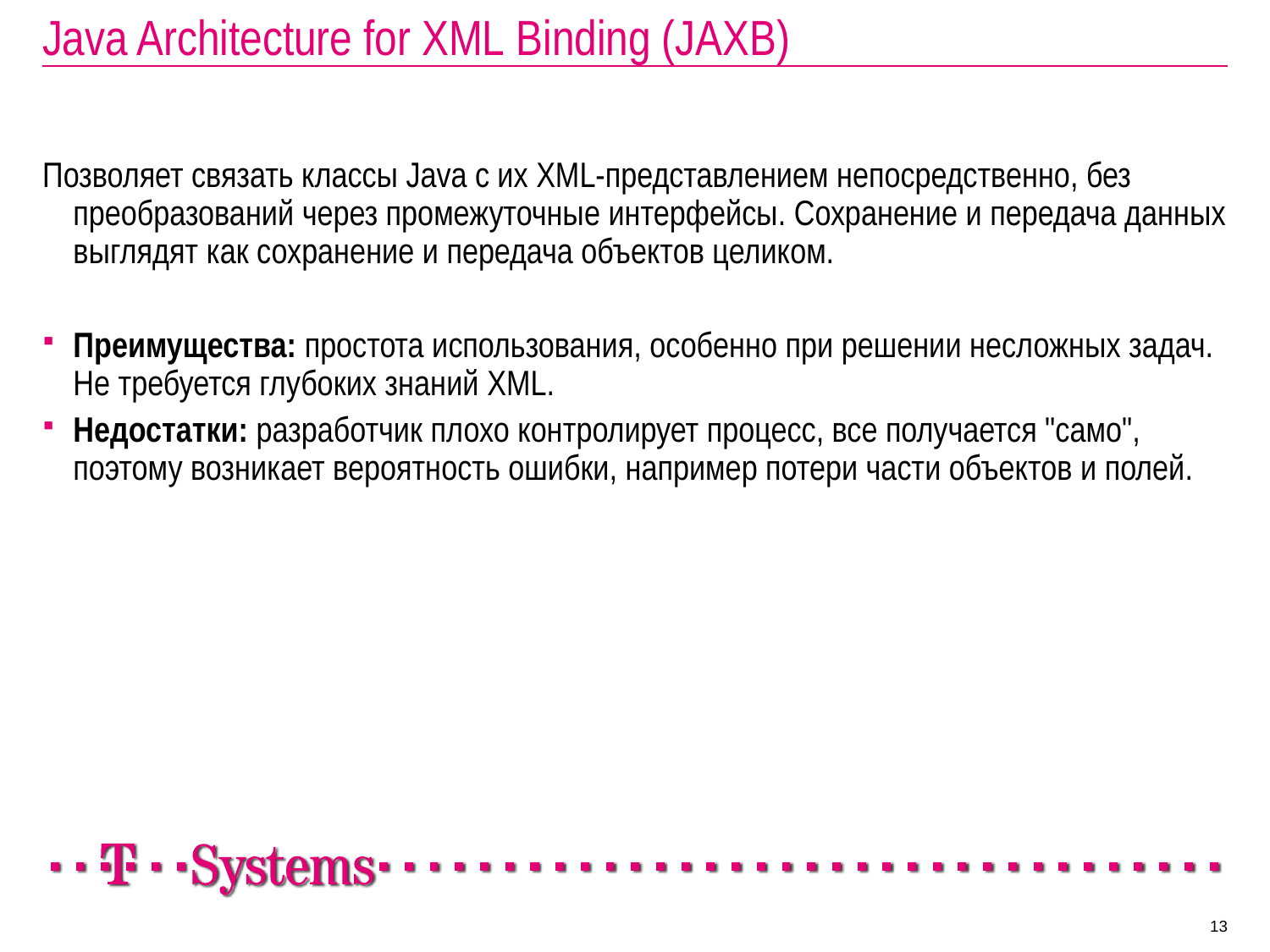

# Java Architecture for XML Binding (JAXB)

Позволяет связать классы Java с их XML-представлением непосредственно, без преобразований через промежуточные интерфейсы. Сохранение и передача данных выглядят как сохранение и передача объектов целиком.

Преимущества: простота использования, особенно при решении несложных задач. Не требуется глубоких знаний XML.
Недостатки: разработчик плохо контролирует процесс, все получается "само", поэтому возникает вероятность ошибки, например потери части объектов и полей.

13